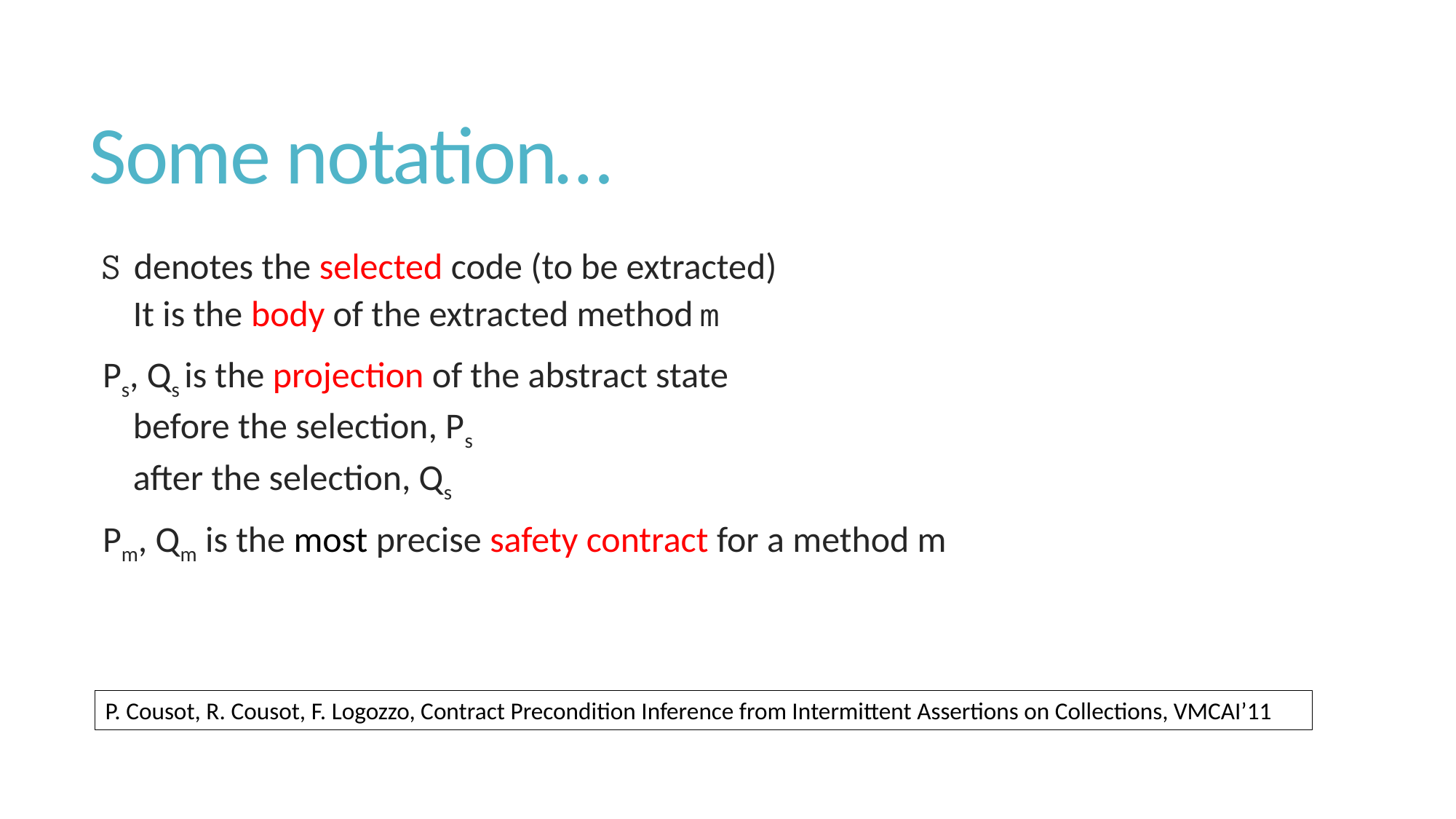

# Some notation…
S denotes the selected code (to be extracted)
It is the body of the extracted method m
Ps, Qs is the projection of the abstract state
before the selection, Ps
after the selection, Qs
Pm, Qm is the most precise safety contract for a method m

P. Cousot, R. Cousot, F. Logozzo, Contract Precondition Inference from Intermittent Assertions on Collections, VMCAI’11